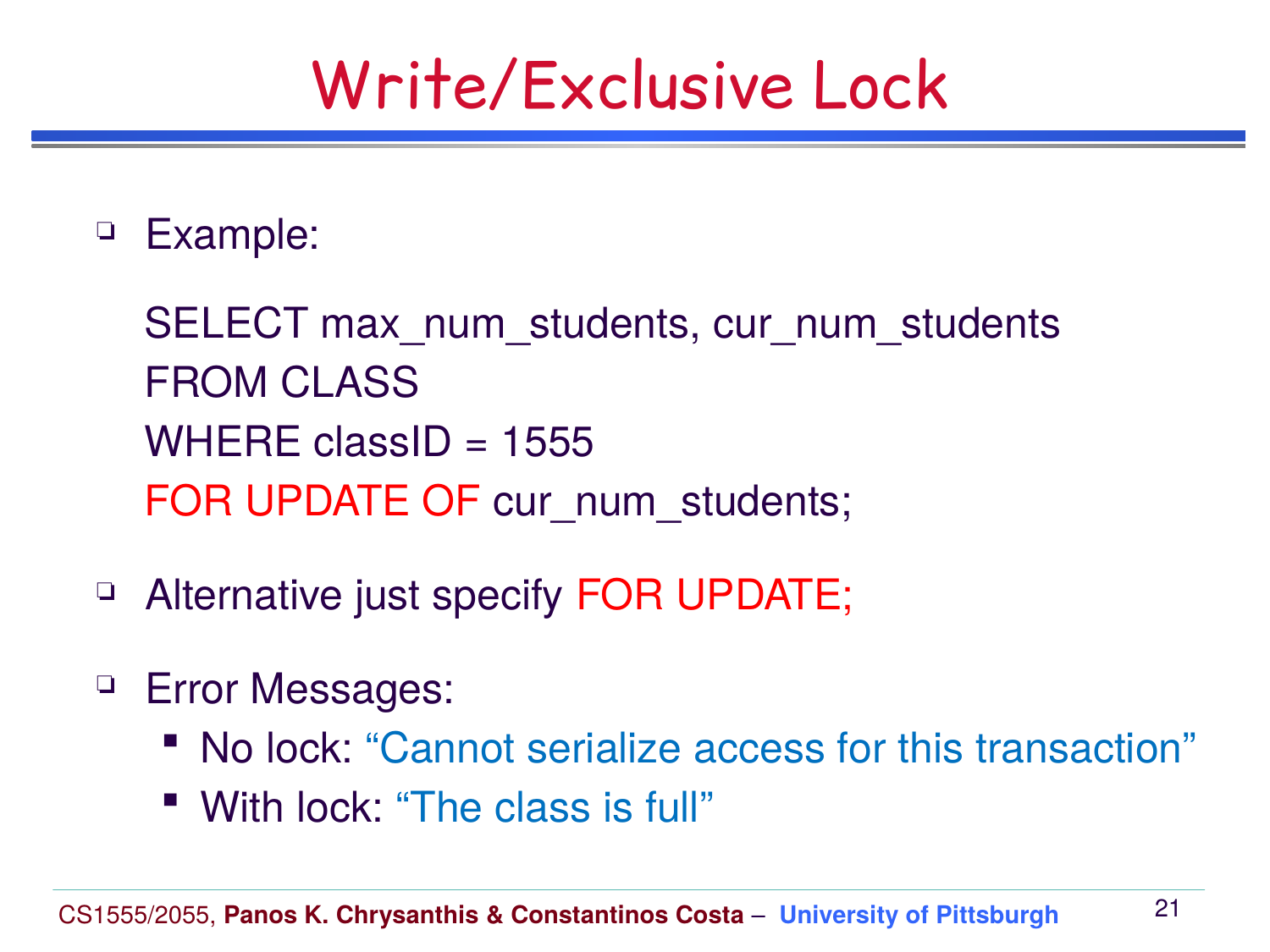

# Write/Exclusive Lock
Example:

    SELECT max_num_students, cur_num_students
    FROM CLASS
    WHERE classID = 1555
    FOR UPDATE OF cur_num_students;

Alternative just specify FOR UPDATE;

Error Messages:
No lock: “Cannot serialize access for this transaction”
With lock: “The class is full”